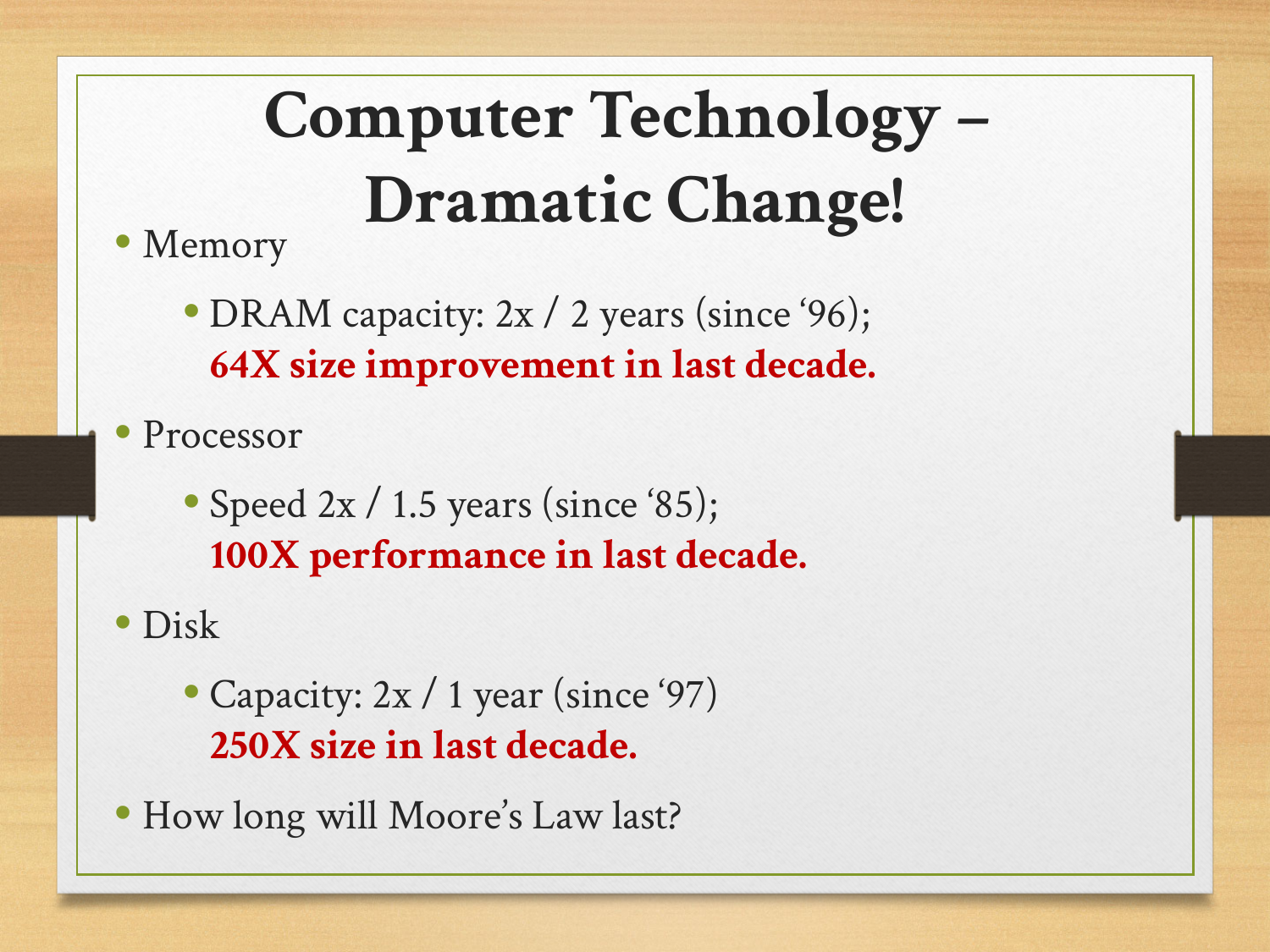

Computer Technology –
Dramatic Change!
Memory
DRAM capacity: 2x / 2 years (since ‘96);
64X size improvement in last decade.
Processor
Speed 2x / 1.5 years (since ‘85);
100X performance in last decade.
Disk
Capacity: 2x / 1 year (since ‘97)
250X size in last decade.
How long will Moore’s Law last?